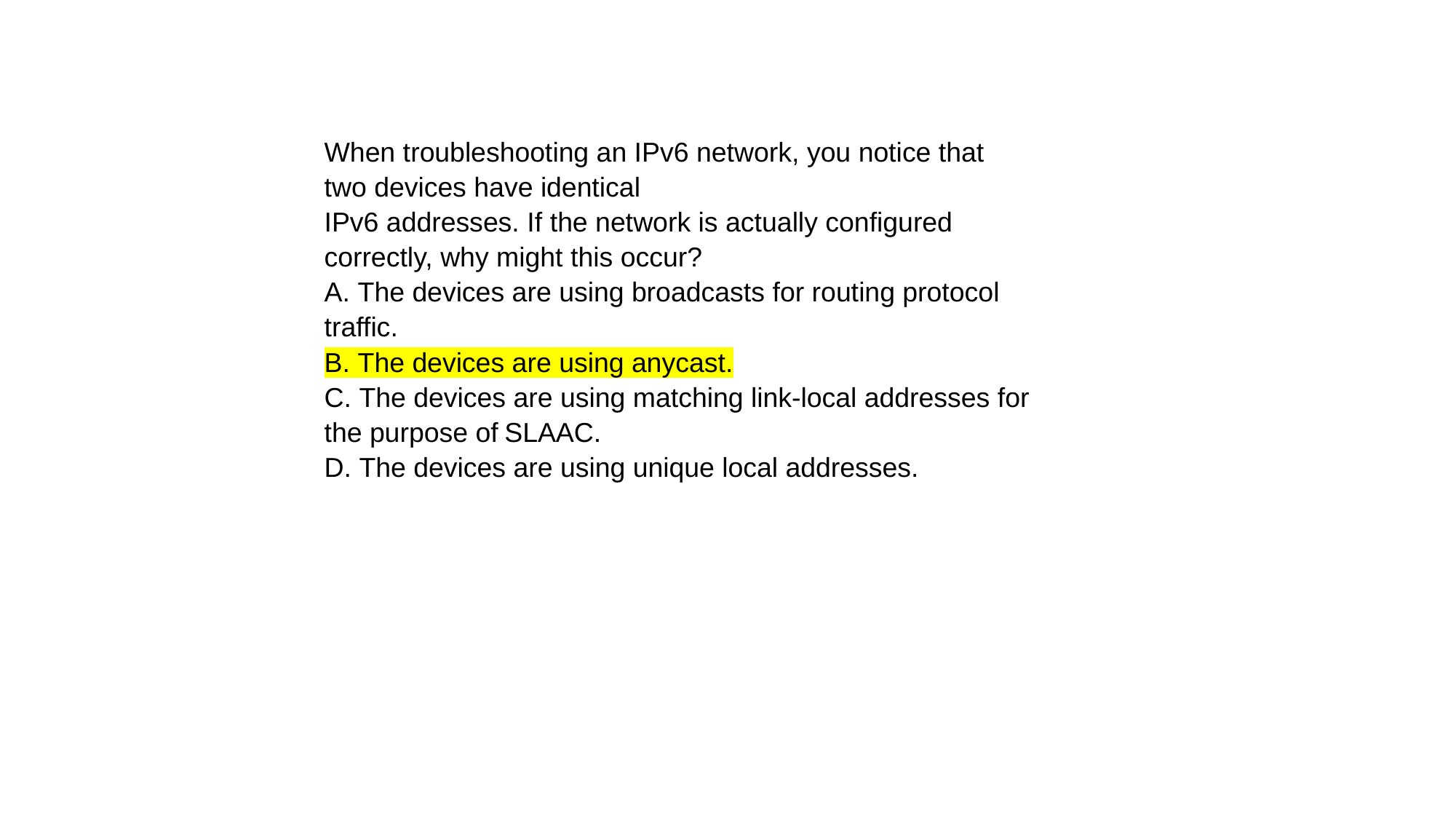

When troubleshooting an IPv6 network, you notice that two devices have identical
IPv6 addresses. If the network is actually configured correctly, why might this occur?
A. The devices are using broadcasts for routing protocol traffic.
B. The devices are using anycast.
C. The devices are using matching link-local addresses for the purpose of SLAAC.
D. The devices are using unique local addresses.